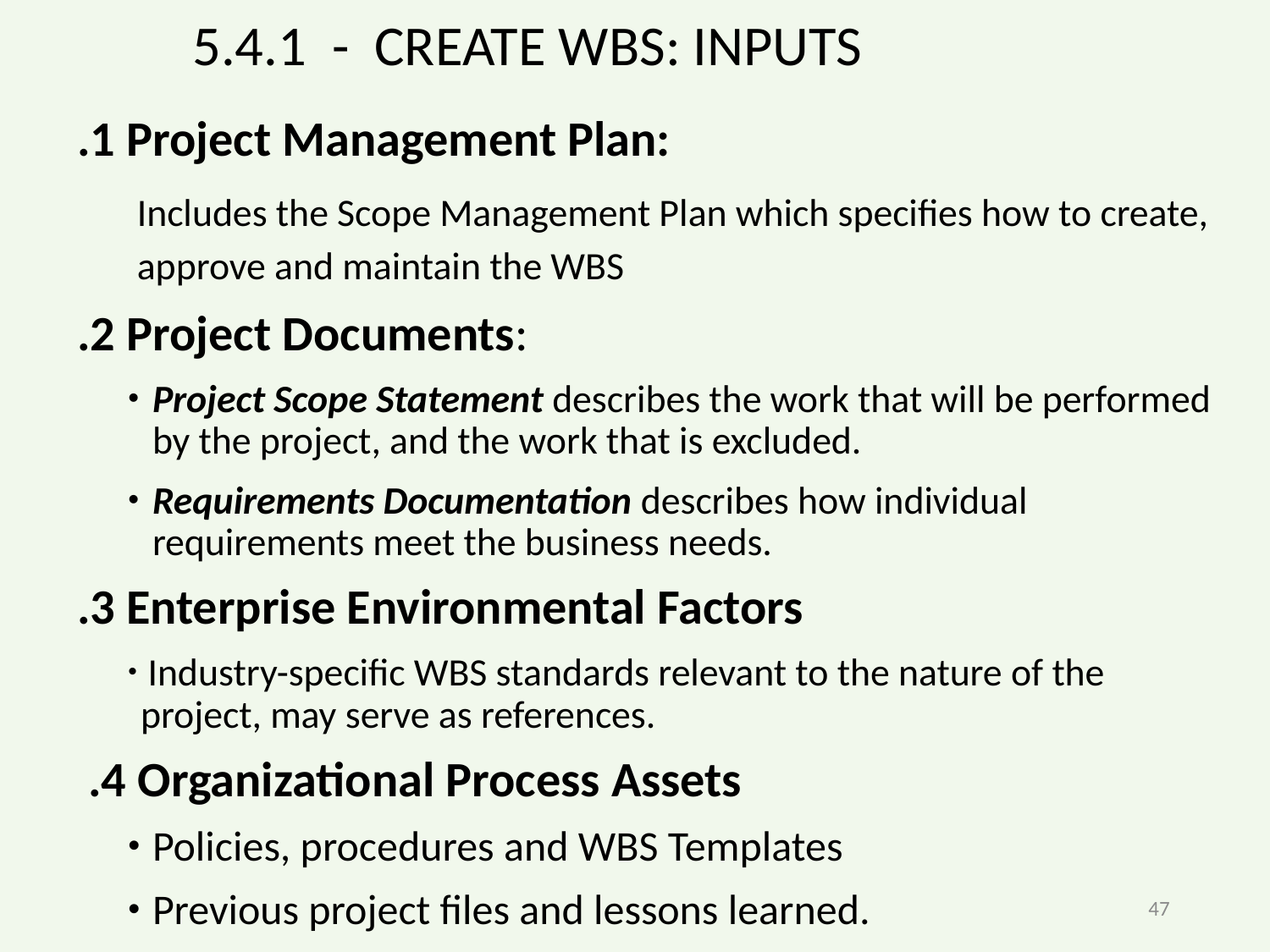

# 5.4.1  -  CREATE WBS: INPUTS
.1 Project Management Plan:
	Includes the Scope Management Plan which specifies how to create, approve and maintain the WBS
.2 Project Documents:
Project Scope Statement describes the work that will be performed by the project, and the work that is excluded.
Requirements Documentation describes how individual requirements meet the business needs.
.3 Enterprise Environmental Factors
 Industry-specific WBS standards relevant to the nature of the  project, may serve as references.
  .4 Organizational Process Assets
Policies, procedures and WBS Templates
Previous project files and lessons learned.

47